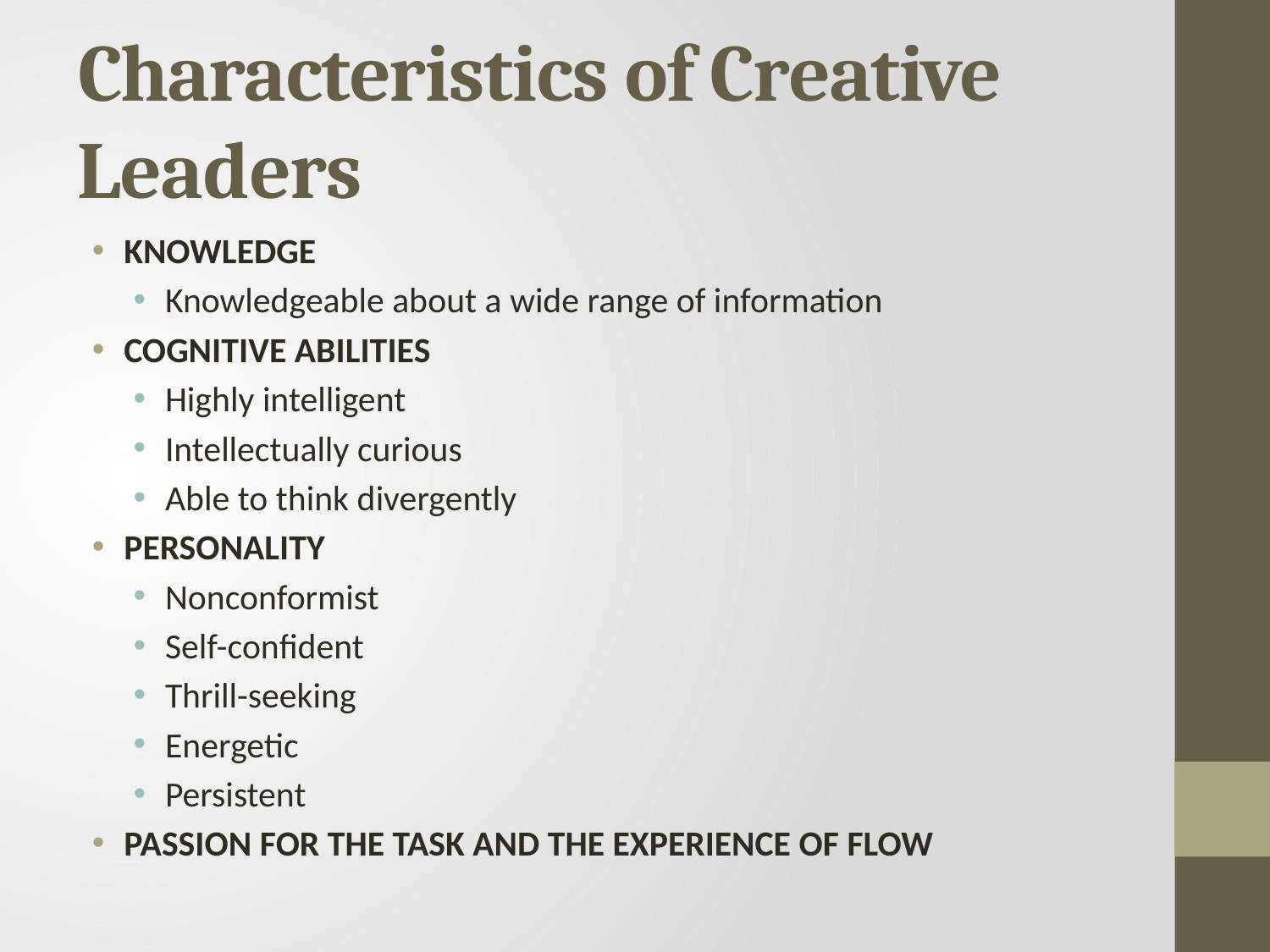

# Characteristics of Creative Leaders
KNOWLEDGE
Knowledgeable about a wide range of information
COGNITIVE ABILITIES
Highly intelligent
Intellectually curious
Able to think divergently
PERSONALITY
Nonconformist
Self-confident
Thrill-seeking
Energetic
Persistent
PASSION FOR THE TASK AND THE EXPERIENCE OF FLOW